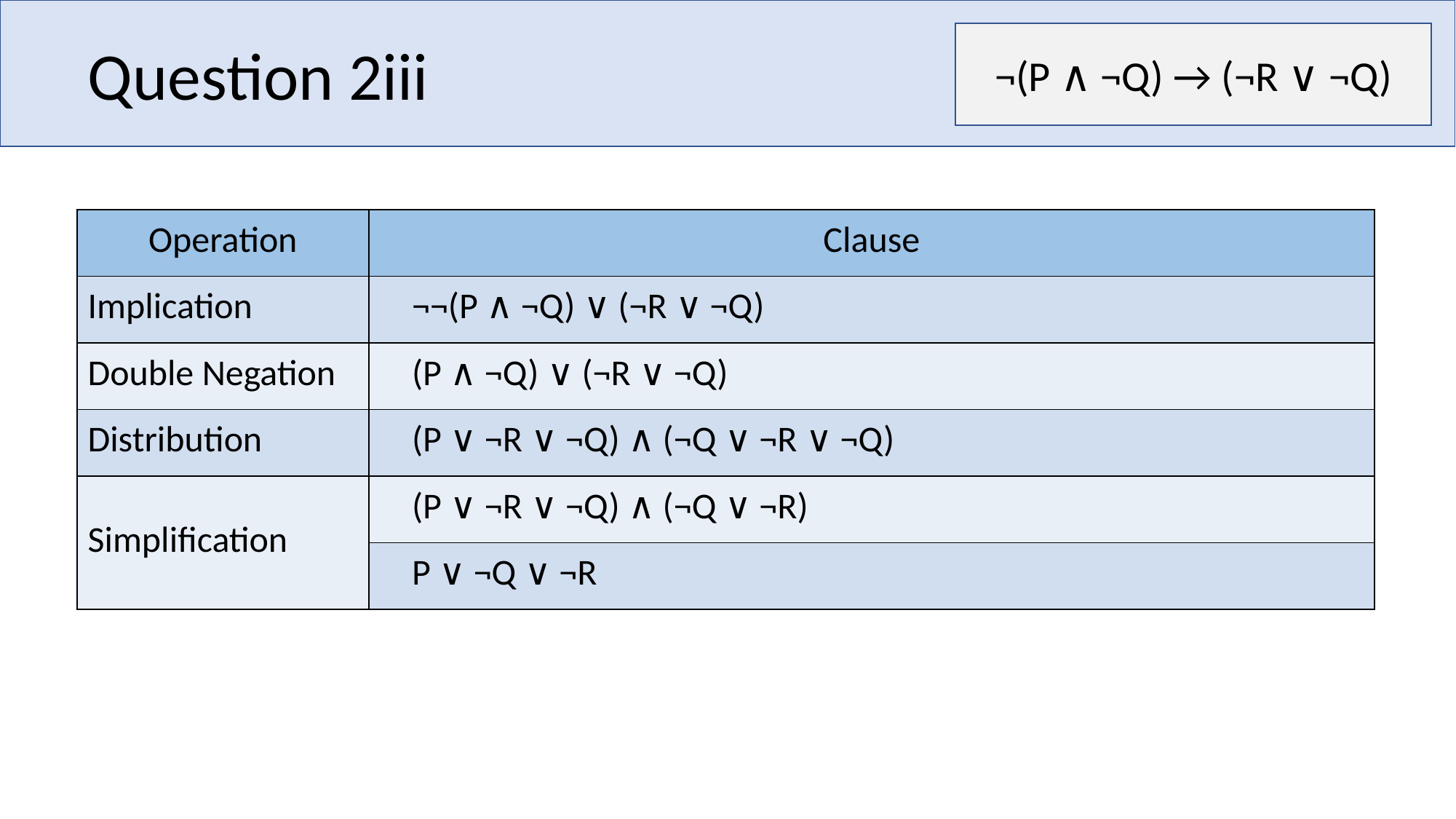

# Question 2iii

¬(P ∧ ¬Q) → (¬R ∨ ¬Q)
| Operation | Clause |
| --- | --- |
| Implication | ¬¬(P ∧ ¬Q) ∨ (¬R ∨ ¬Q) |
| Double Negation | (P ∧ ¬Q) ∨ (¬R ∨ ¬Q) |
| Distribution | (P ∨ ¬R ∨ ¬Q) ∧ (¬Q ∨ ¬R ∨ ¬Q) |
| Simplification | (P ∨ ¬R ∨ ¬Q) ∧ (¬Q ∨ ¬R) |
|  | P ∨ ¬Q ∨ ¬R |